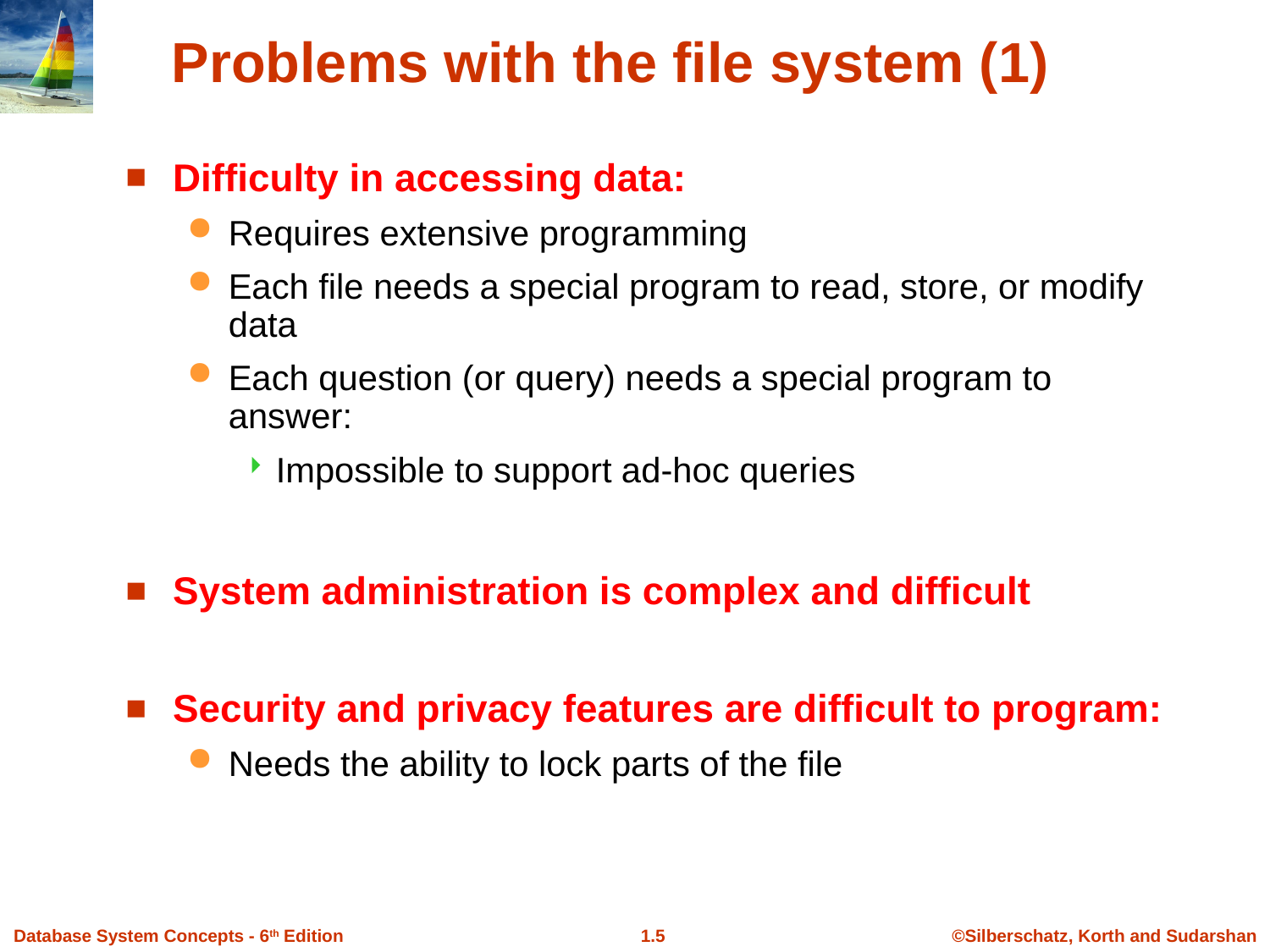

Problems with the file system (1)
Difficulty in accessing data:
Requires extensive programming
Each file needs a special program to read, store, or modify data
Each question (or query) needs a special program to answer:
Impossible to support ad-hoc queries

System administration is complex and difficult

Security and privacy features are difficult to program:
Needs the ability to lock parts of the file